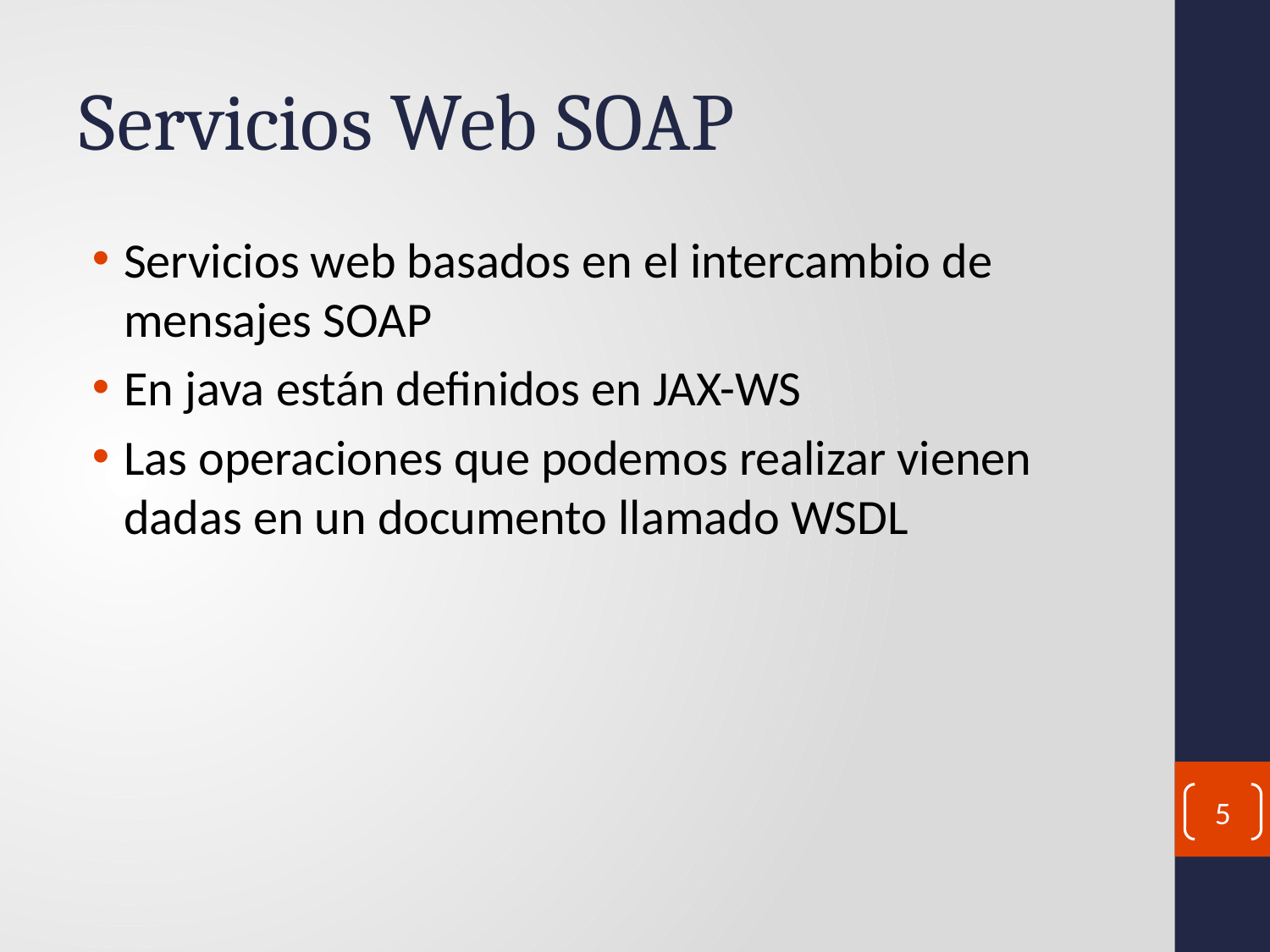

# Servicios Web SOAP
Servicios web basados en el intercambio de mensajes SOAP
En java están definidos en JAX-WS
Las operaciones que podemos realizar vienen dadas en un documento llamado WSDL
5